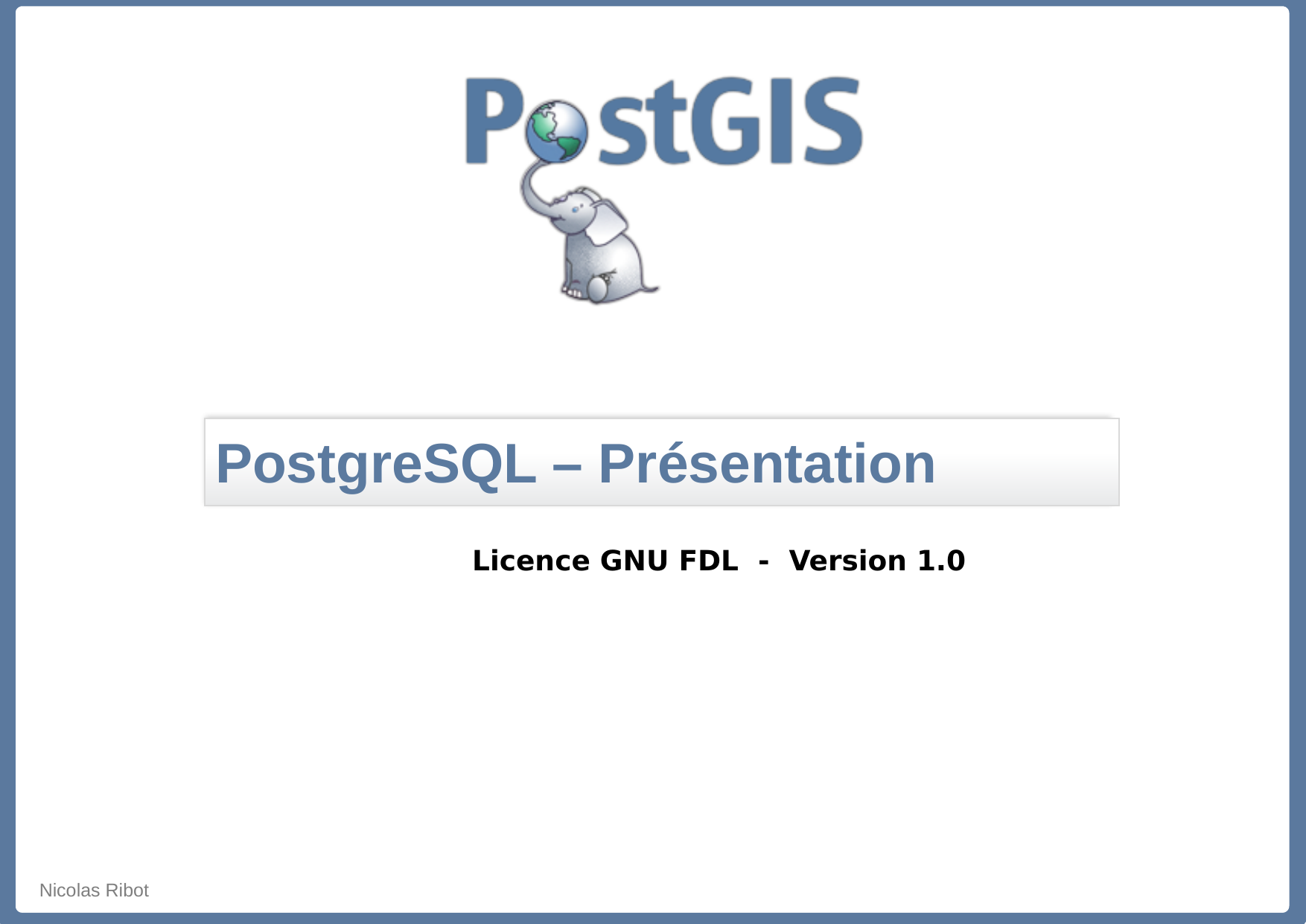

PostgreSQL – Présentation
  Licence GNU FDL  -  Version 1.0